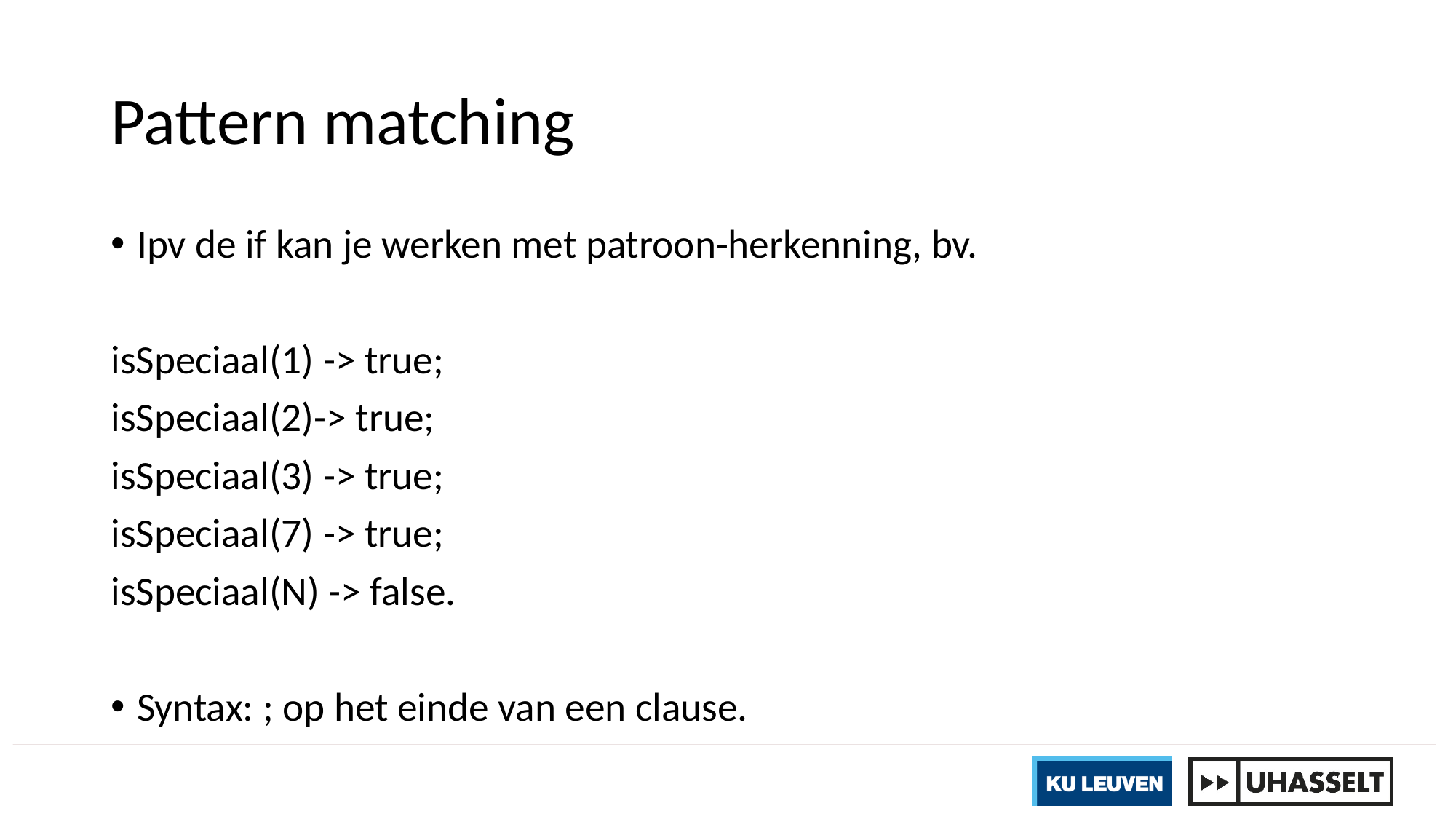

# Pattern matching
Ipv de if kan je werken met patroon-herkenning, bv.

isSpeciaal(1) -> true;
isSpeciaal(2)-> true;
isSpeciaal(3) -> true;
isSpeciaal(7) -> true;
isSpeciaal(N) -> false.

Syntax: ; op het einde van een clause.